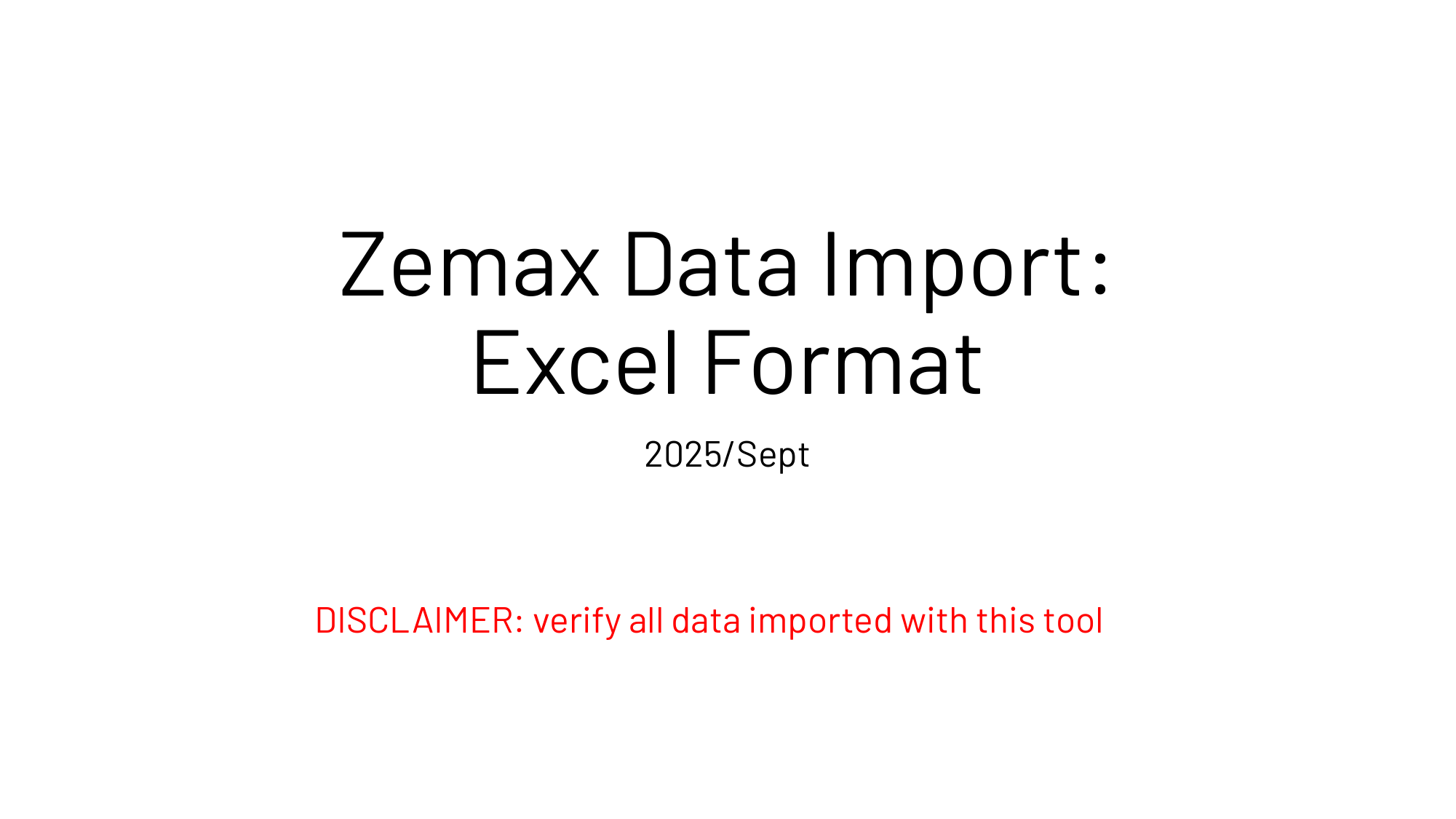

# Zemax Data Import: Excel Format
2025/Sept
DISCLAIMER: verify all data imported with this tool